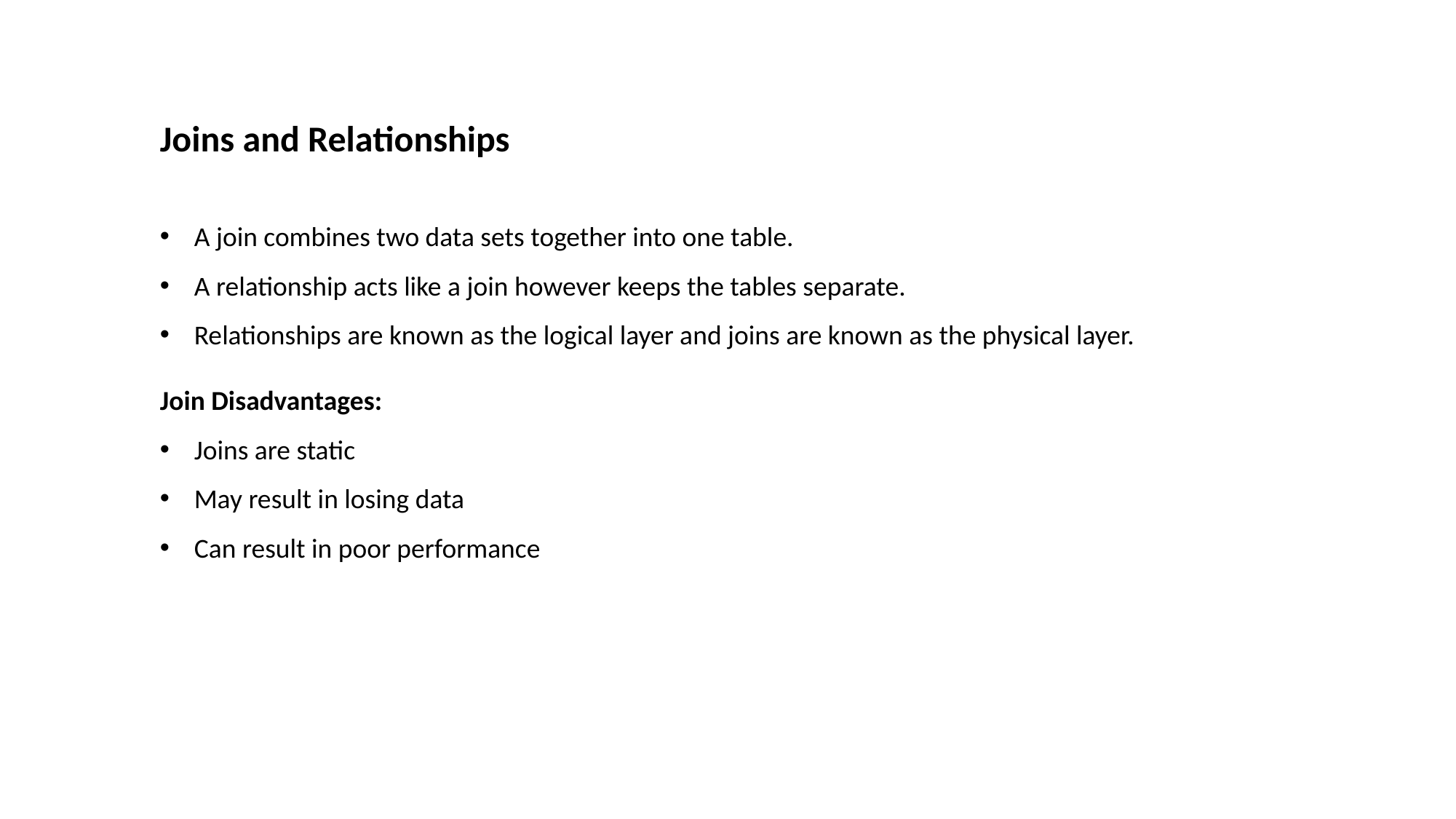

Joins and Relationships

A join combines two data sets together into one table.
A relationship acts like a join however keeps the tables separate.
Relationships are known as the logical layer and joins are known as the physical layer.

Join Disadvantages:
Joins are static
May result in losing data
Can result in poor performance